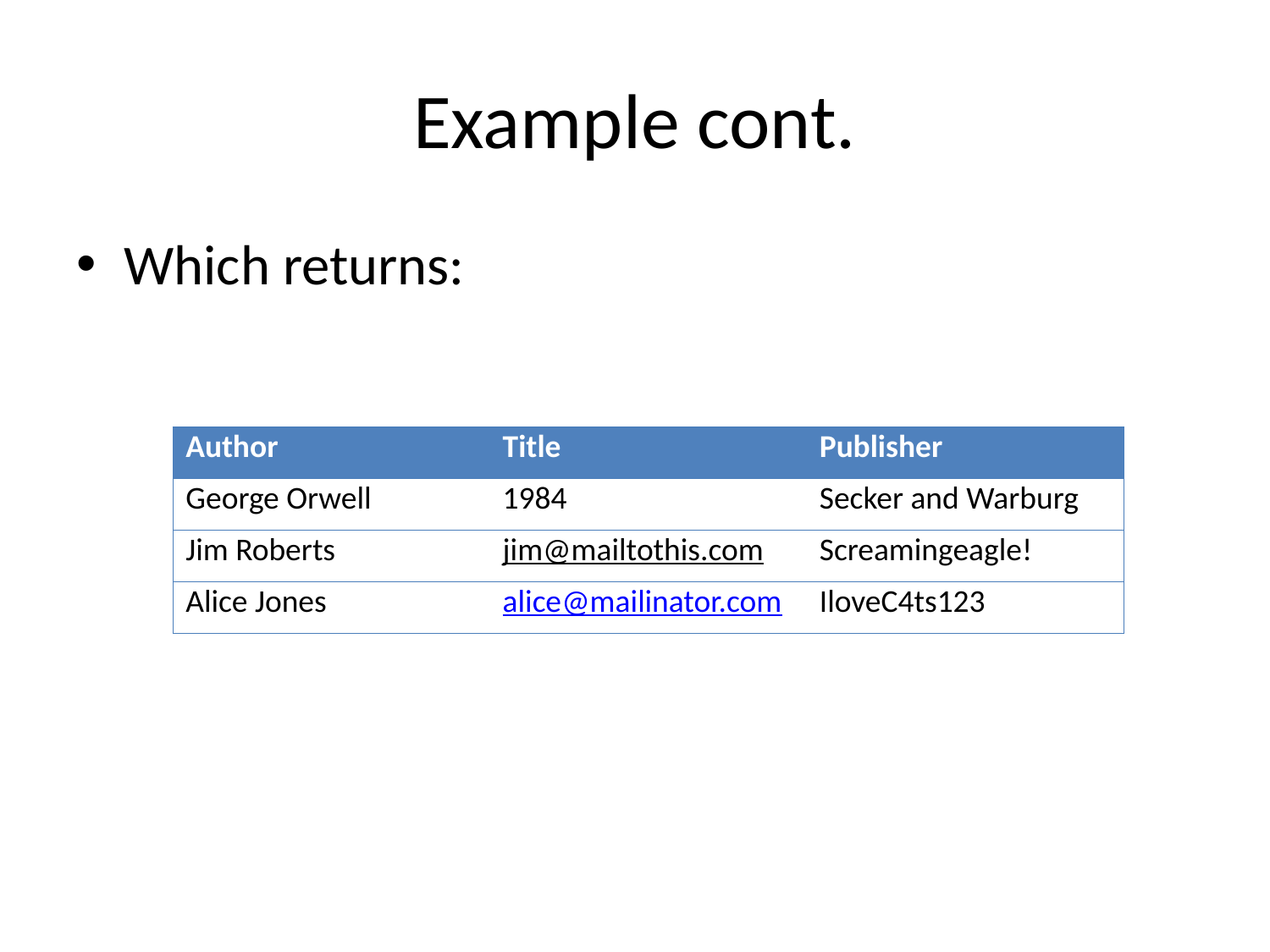

# Example cont.
Which returns:

| Author | Title | Publisher |
| --- | --- | --- |
| George Orwell | 1984 | Secker and Warburg |
| Jim Roberts | jim@mailtothis.com | Screamingeagle! |
| Alice Jones | alice@mailinator.com | IloveC4ts123 |